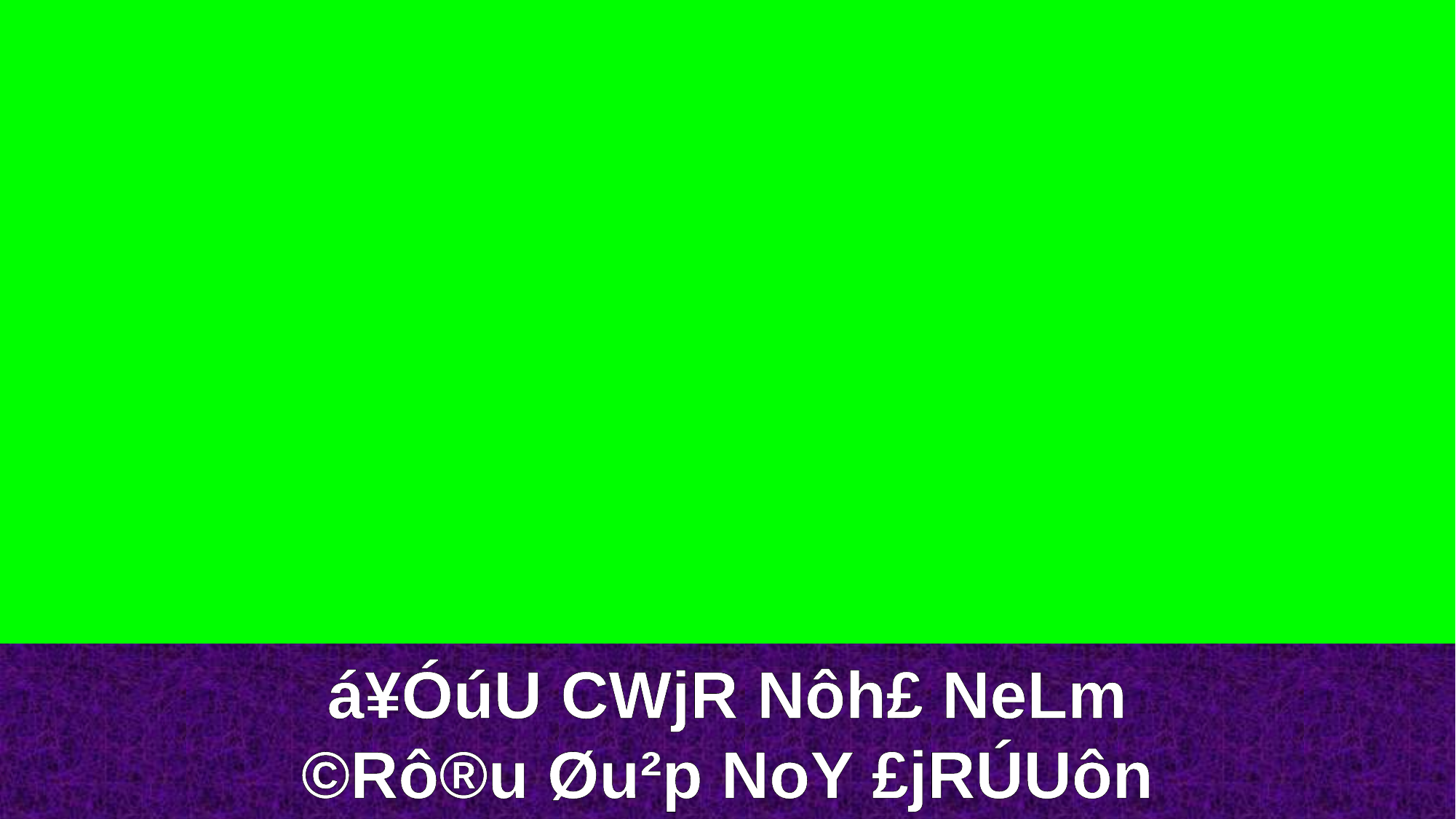

á¥ÓúU CWjR Nôh£ NeLm
©Rô®u Øu²p NoY £jRÚUôn